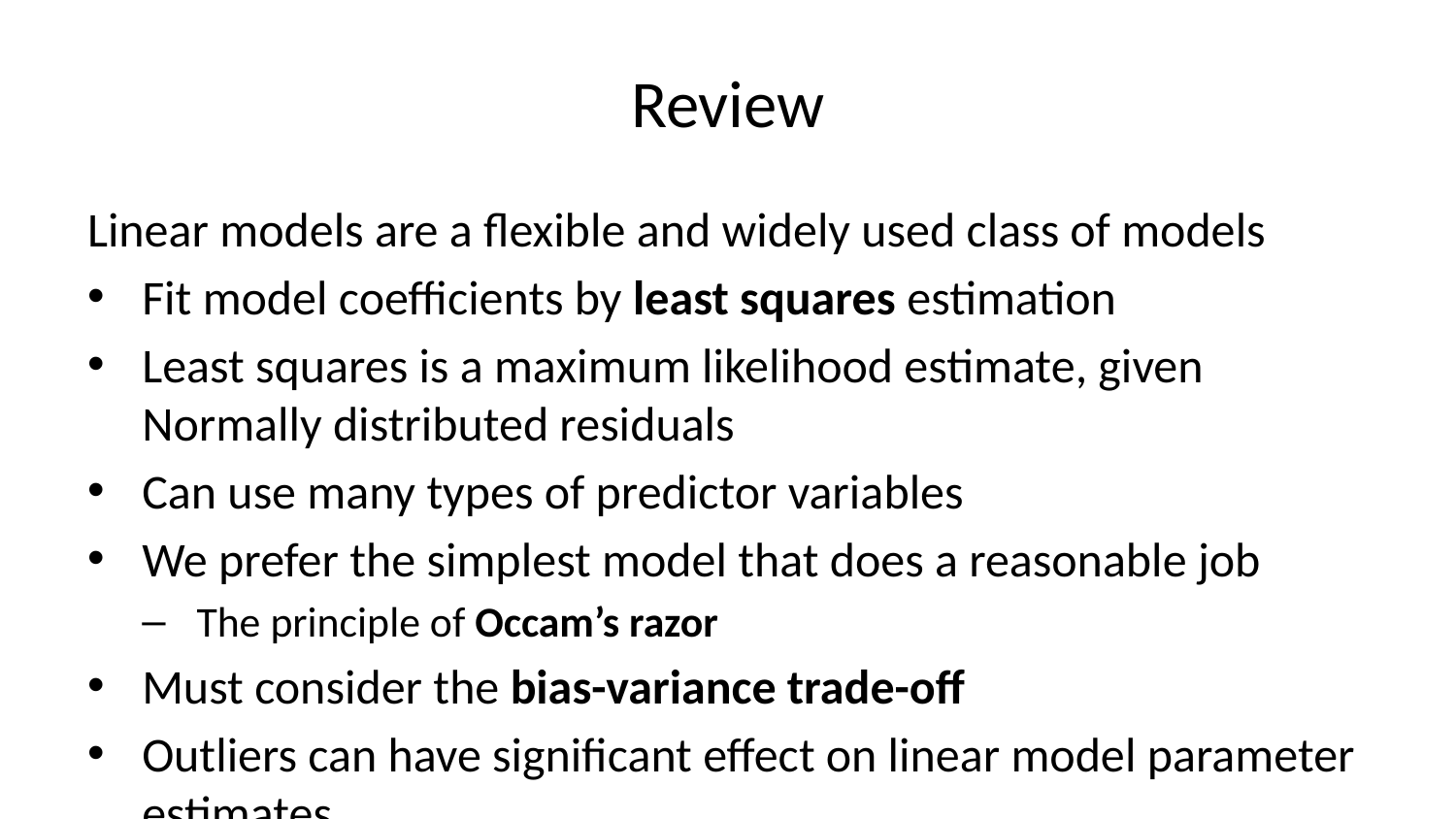

# Review
Linear models are a flexible and widely used class of models
Fit model coefficients by least squares estimation
Least squares is a maximum likelihood estimate, given Normally distributed residuals
Can use many types of predictor variables
We prefer the simplest model that does a reasonable job
The principle of Occam’s razor
Must consider the bias-variance trade-off
Outliers can have significant effect on linear model parameter estimates